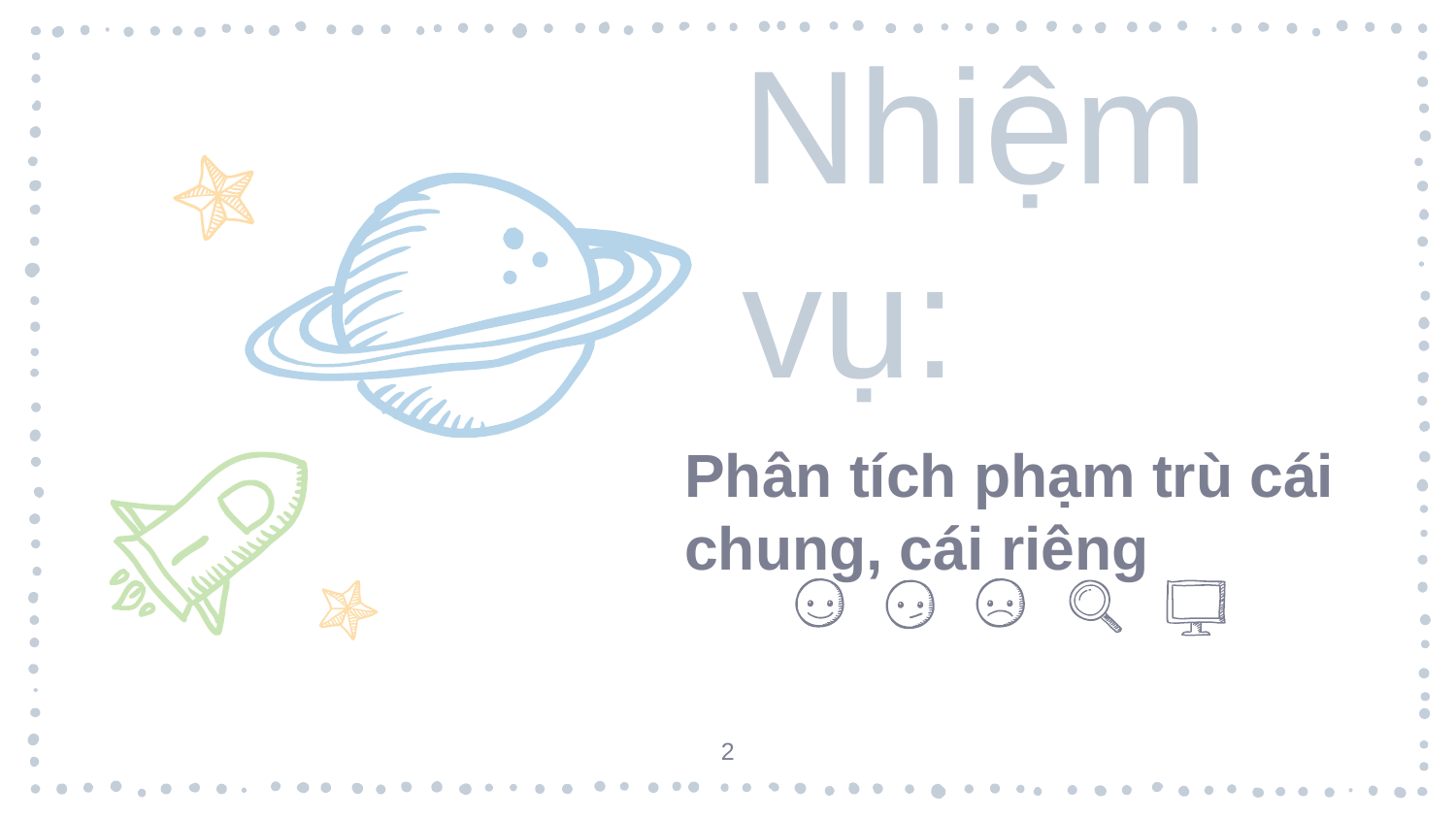

Nhiệm vụ:
Phân tích phạm trù cái chung, cái riêng

2